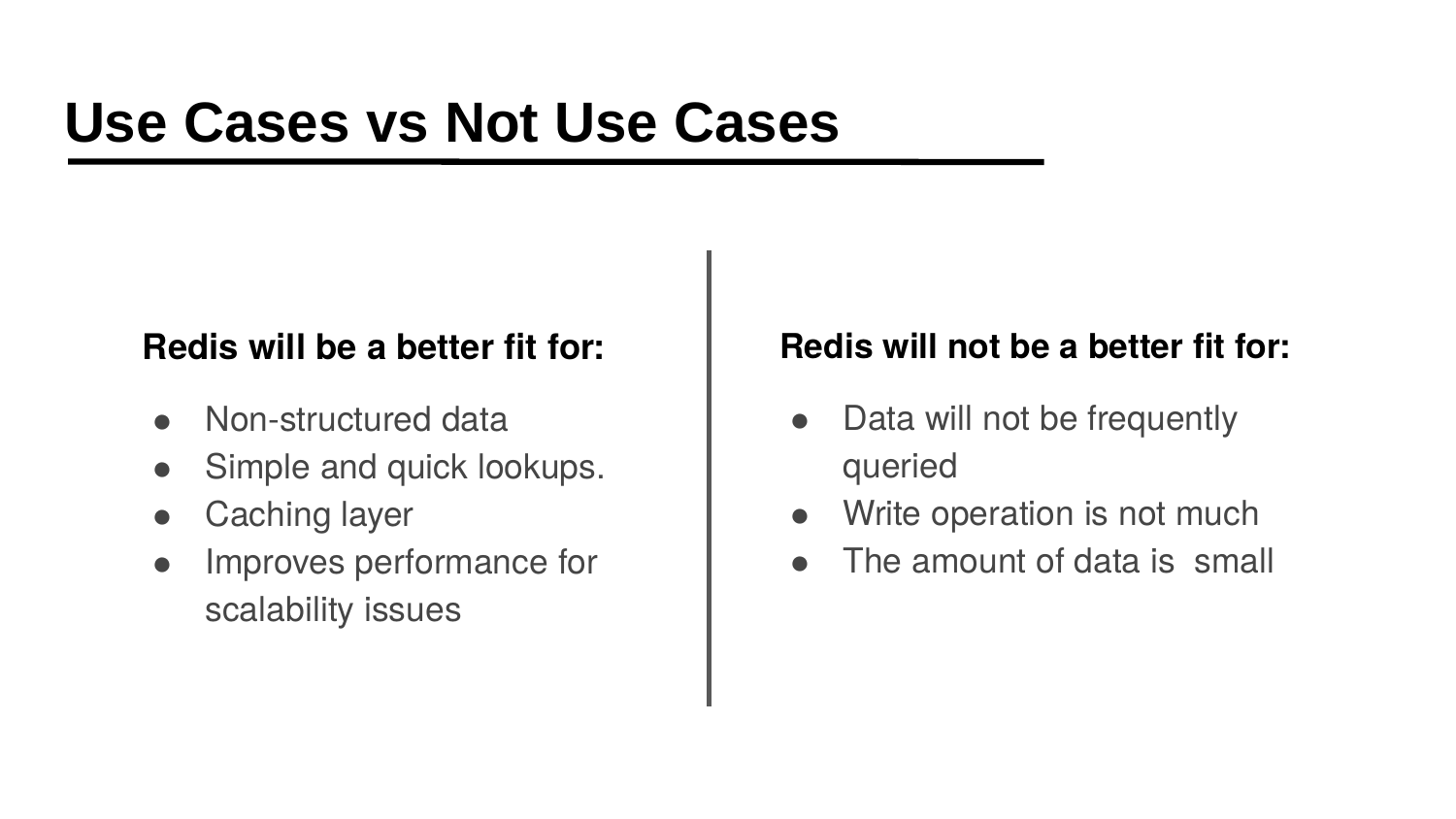

# Use Cases vs Not Use Cases
 Redis will be a better fit for:
Non-structured data
Simple and quick lookups.
Caching layer
Improves performance for scalability issues

 Redis will not be a better fit for:
Data will not be frequently queried
Write operation is not much
The amount of data is  small